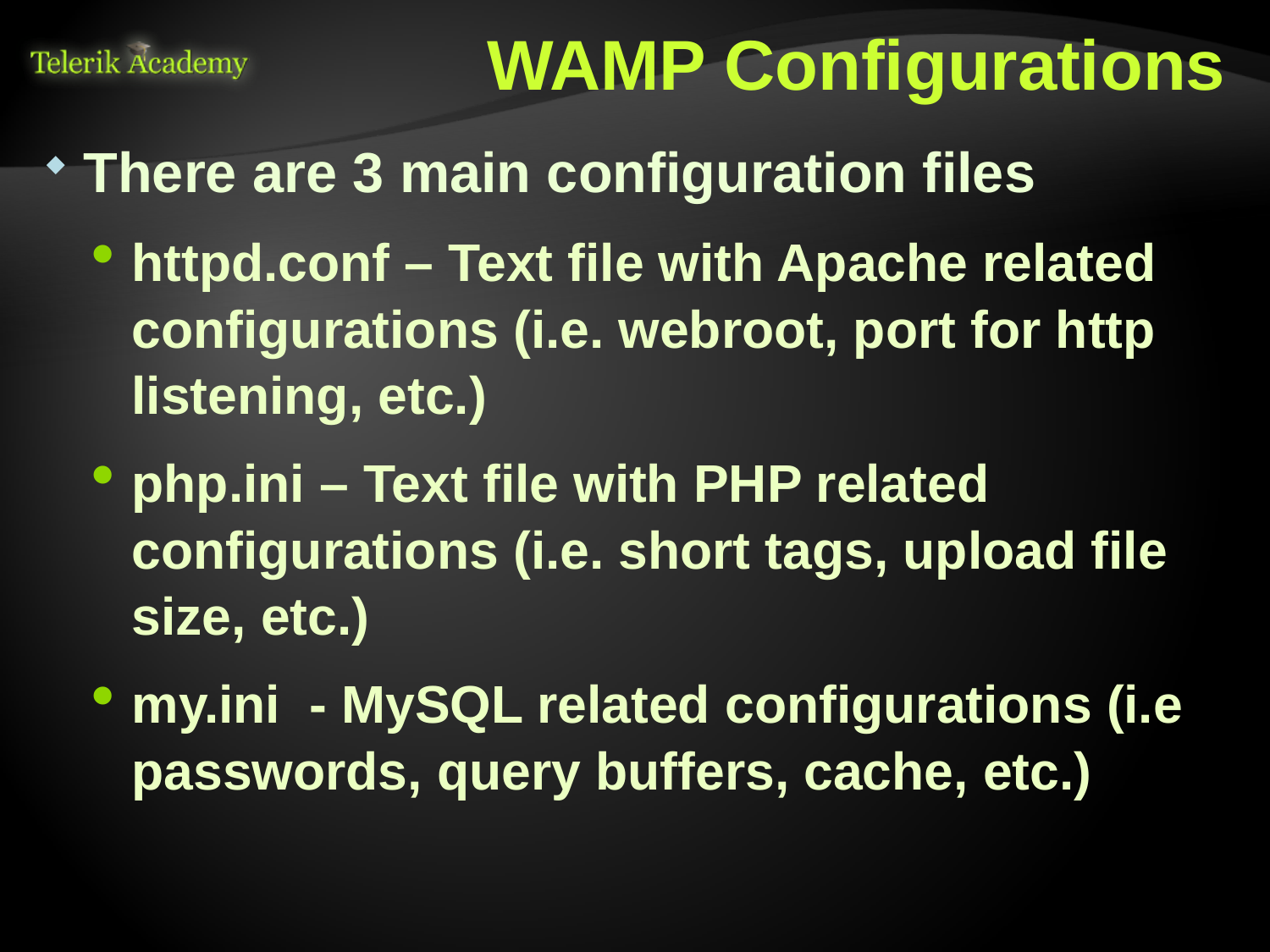

# WAMP Configurations
There are 3 main configuration files
httpd.conf – Text file with Apache related configurations (i.e. webroot, port for http listening, etc.)
php.ini – Text file with PHP related configurations (i.e. short tags, upload file size, etc.)
my.ini  - MySQL related configurations (i.e passwords, query buffers, cache, etc.)